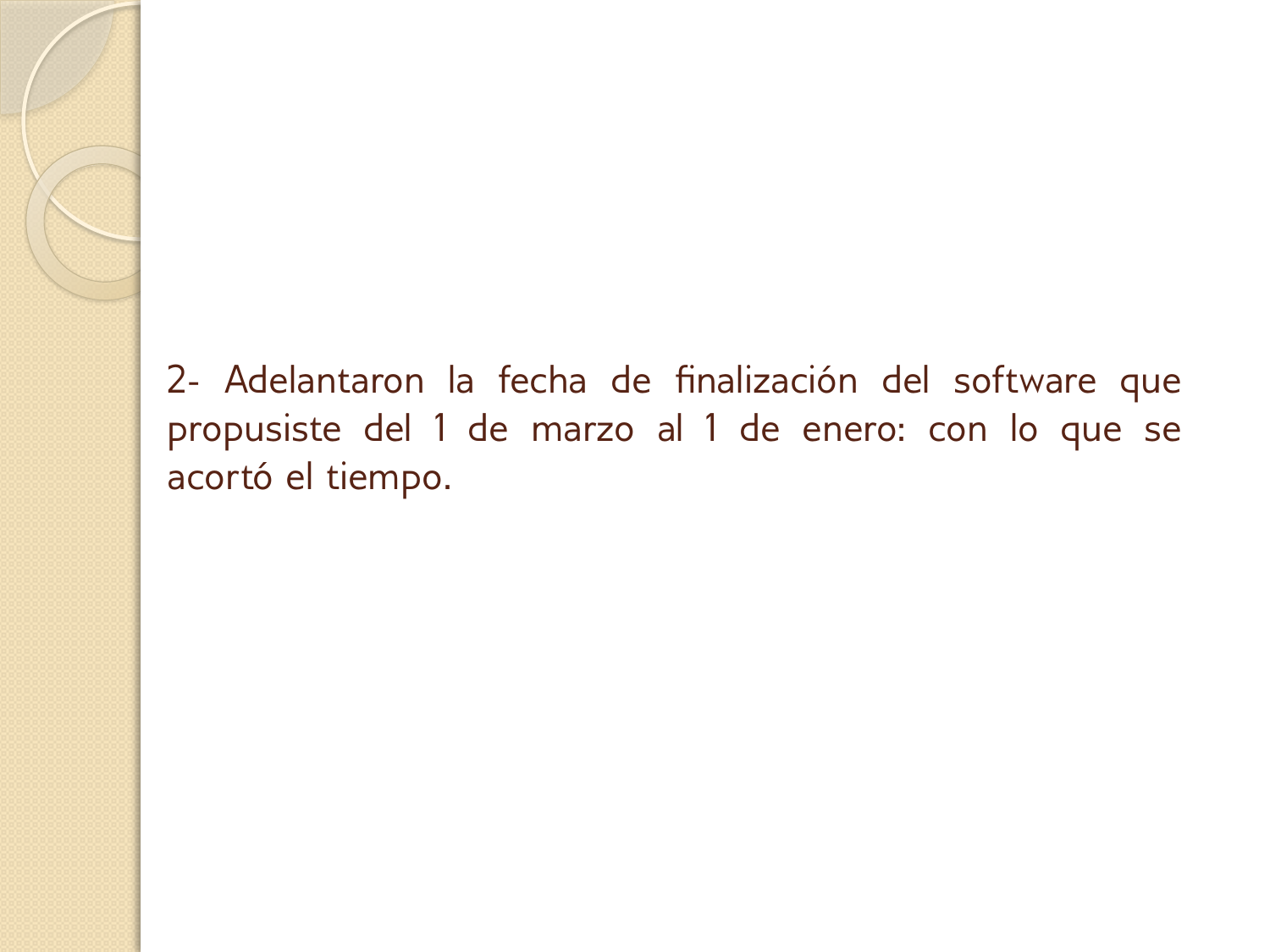

# 2- Adelantaron la fecha de finalización del software que propusiste del 1 de marzo al 1 de enero: con lo que se acortó el tiempo.